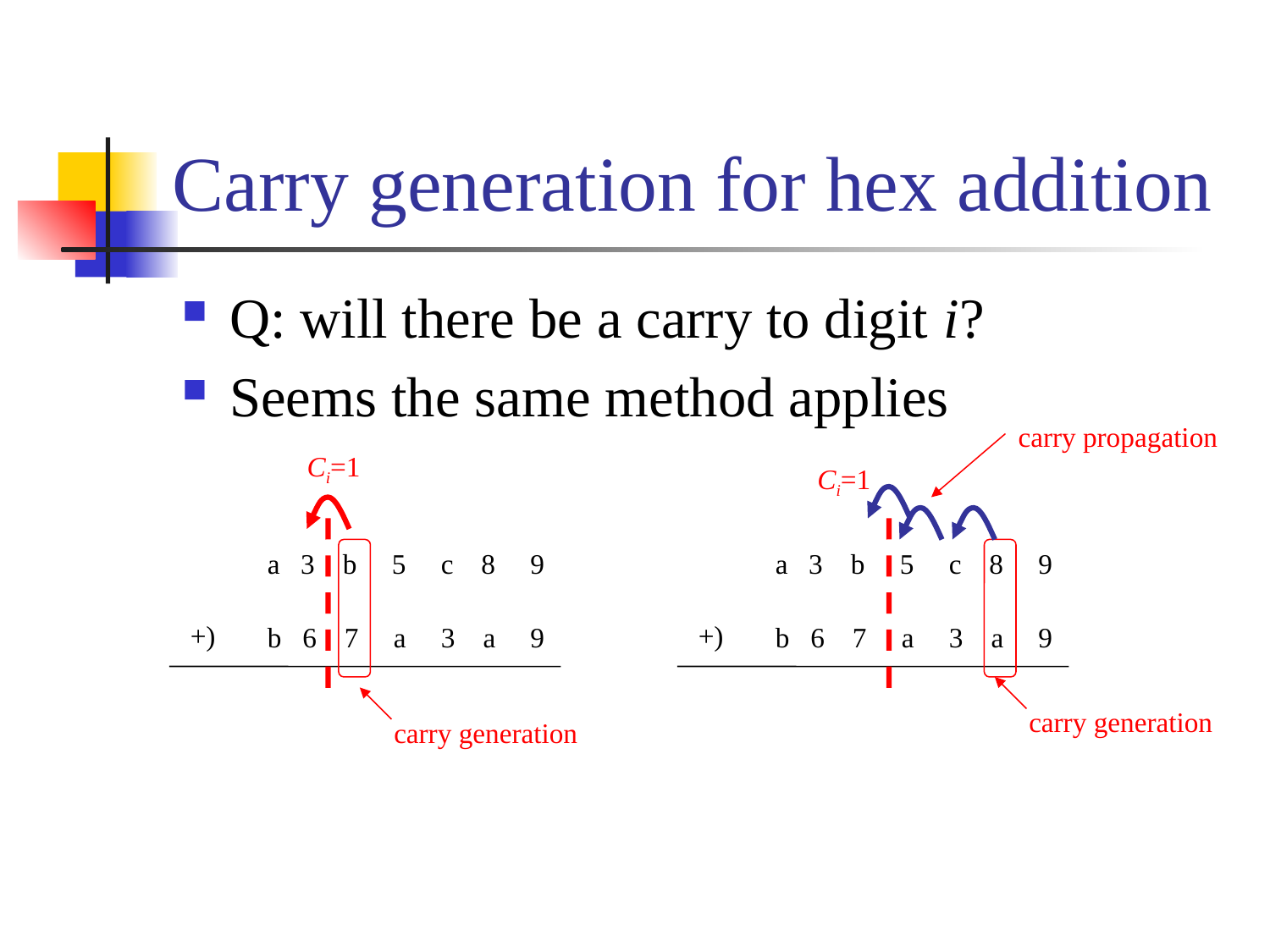

# Carry generation for hex addition
Q: will there be a carry to digit i?
Seems the same method applies
carry propagation

Ci=1
Ci=1

a   3    b     5     c    8     9
+)
b   6    7     a     3    a     9

a   3    b     5     c    8     9
+)
b   6    7     a     3    a     9

carry generation
carry generation